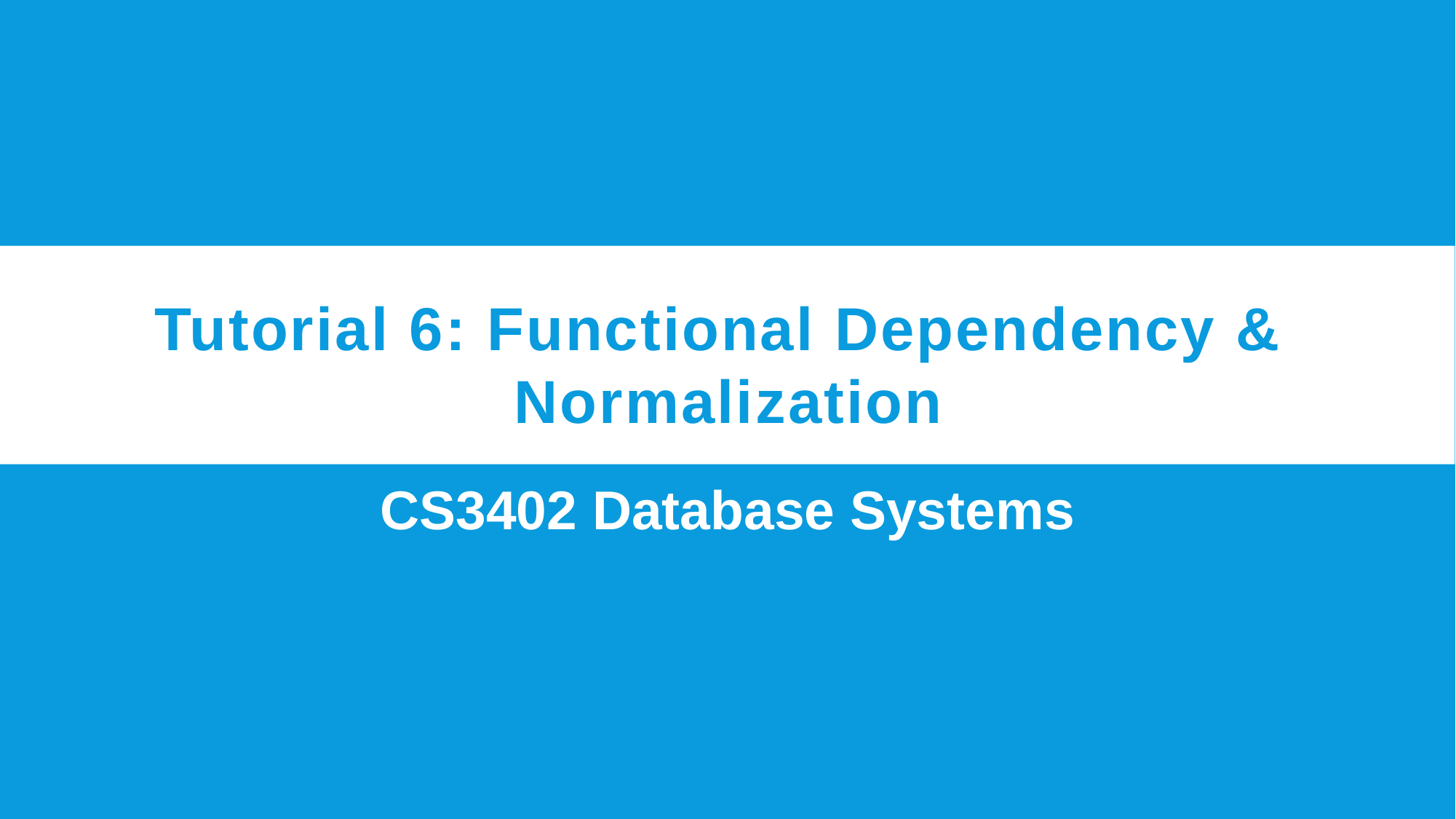

# Tutorial 6: Functional Dependency & Normalization
CS3402 Database Systems